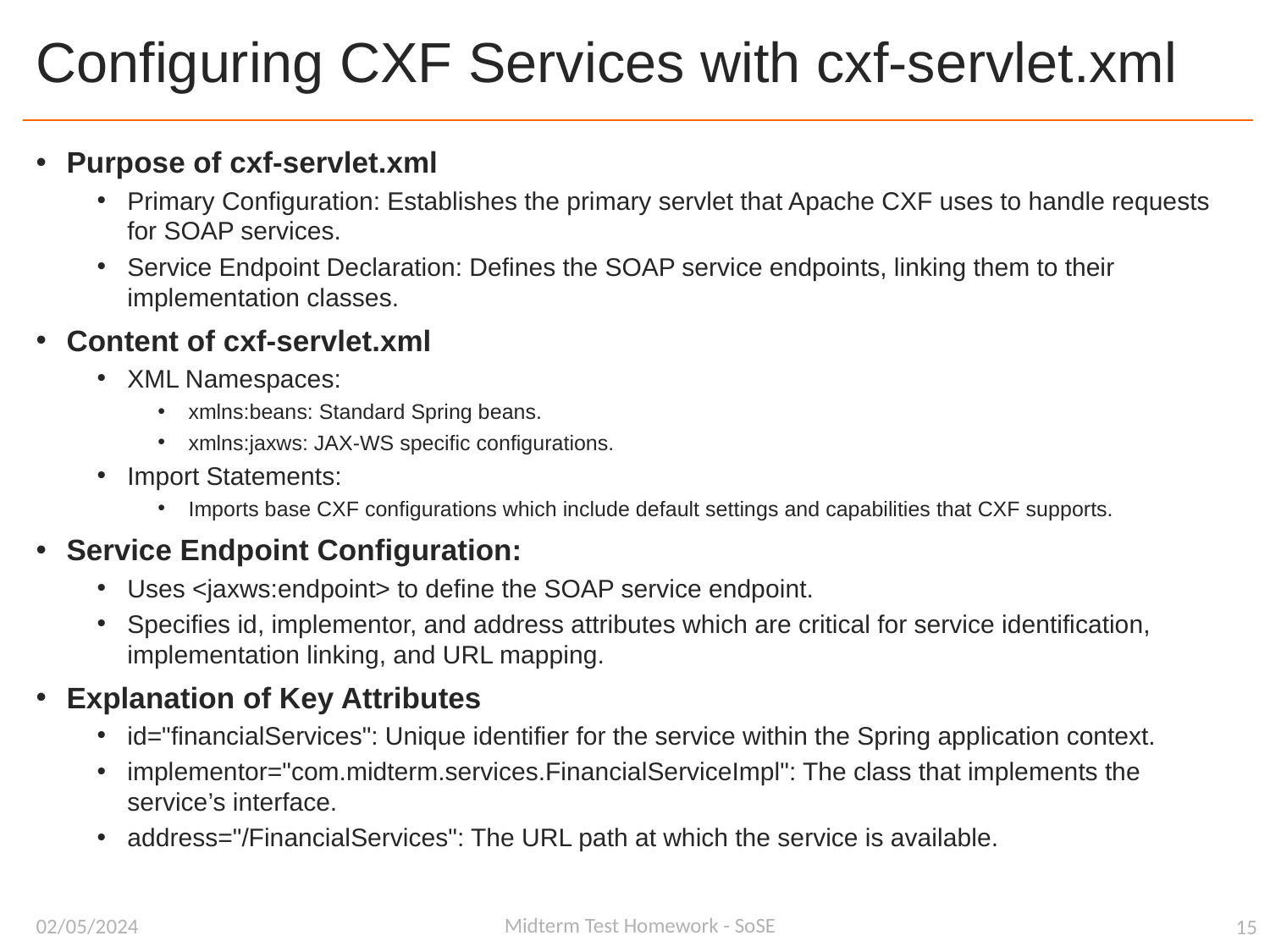

# Configuring CXF Services with cxf-servlet.xml
Purpose of cxf-servlet.xml
Primary Configuration: Establishes the primary servlet that Apache CXF uses to handle requests for SOAP services.
Service Endpoint Declaration: Defines the SOAP service endpoints, linking them to their implementation classes.
Content of cxf-servlet.xml
XML Namespaces:
xmlns:beans: Standard Spring beans.
xmlns:jaxws: JAX-WS specific configurations.
Import Statements:
Imports base CXF configurations which include default settings and capabilities that CXF supports.
Service Endpoint Configuration:
Uses <jaxws:endpoint> to define the SOAP service endpoint.
Specifies id, implementor, and address attributes which are critical for service identification, implementation linking, and URL mapping.
Explanation of Key Attributes
id="financialServices": Unique identifier for the service within the Spring application context.
implementor="com.midterm.services.FinancialServiceImpl": The class that implements the service’s interface.
address="/FinancialServices": The URL path at which the service is available.
Midterm Test Homework - SoSE
02/05/2024
15